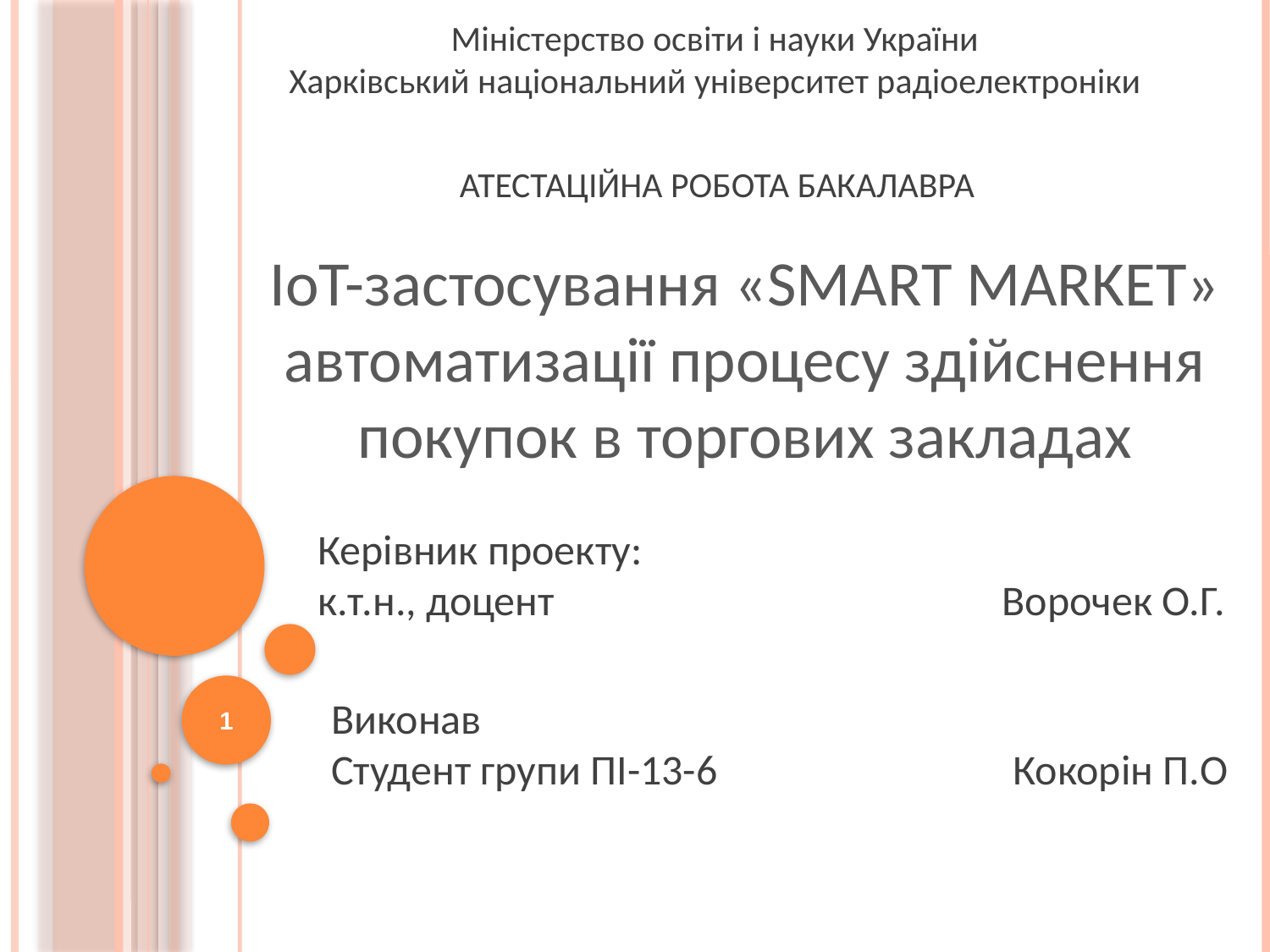

Міністерство освіти і науки України
Харківський національний університет радіоелектроніки
АТЕСТАЦІЙНА РОБОТА БАКАЛАВРА
IoT-застосування «SMART MARKET» автоматизації процесу здійснення покупок в торгових закладах
Керівник проекту:
к.т.н., доцент                                               Ворочек О.Г.
1
Виконав
Студент групи ПІ-13-6                               Кокорін П.О